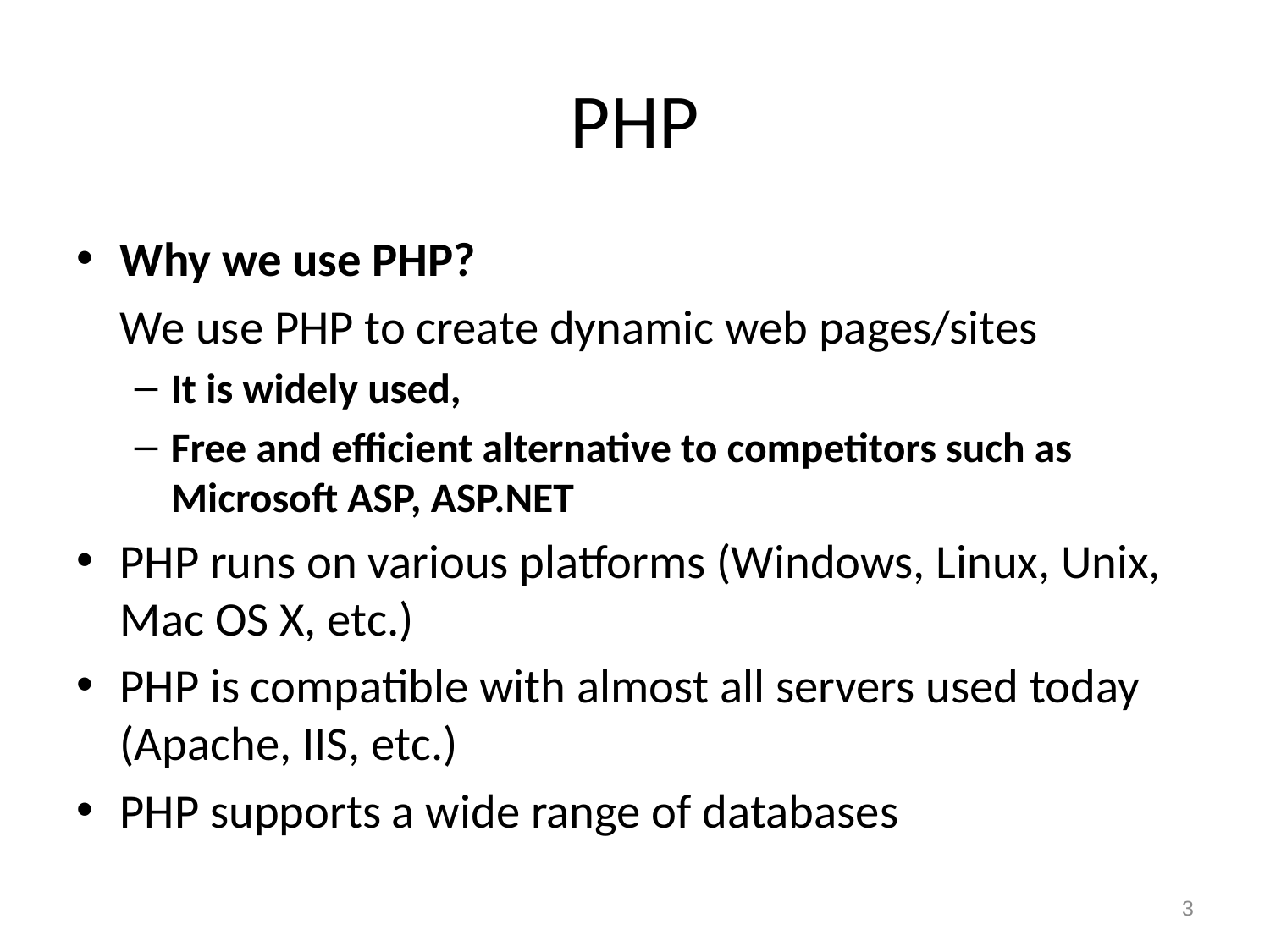

# PHP
Why we use PHP?
	We use PHP to create dynamic web pages/sites
It is widely used,
Free and efficient alternative to competitors such as Microsoft ASP, ASP.NET
PHP runs on various platforms (Windows, Linux, Unix, Mac OS X, etc.)
PHP is compatible with almost all servers used today (Apache, IIS, etc.)
PHP supports a wide range of databases

3